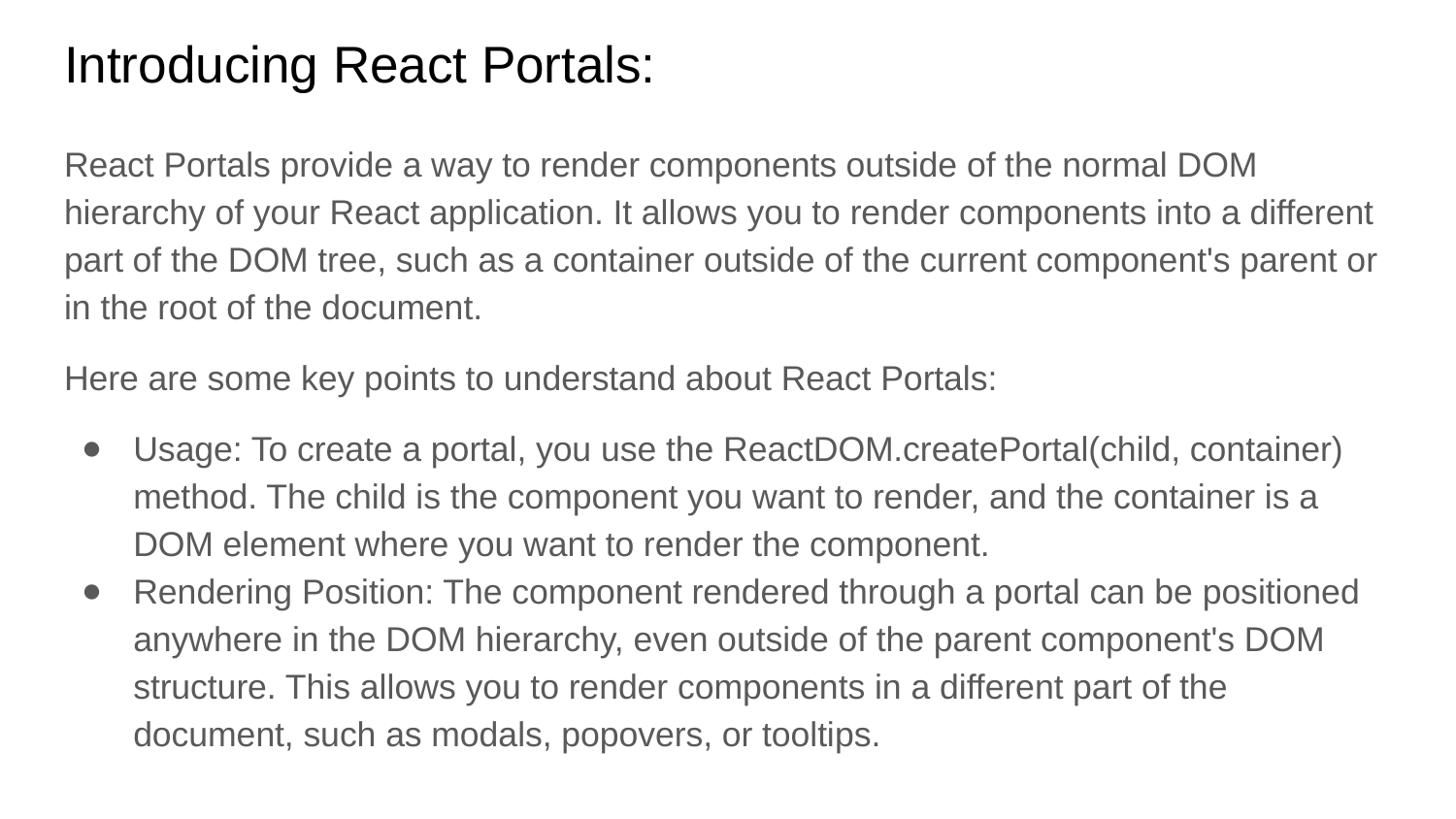

# Introducing React Portals:
React Portals provide a way to render components outside of the normal DOM hierarchy of your React application. It allows you to render components into a different part of the DOM tree, such as a container outside of the current component's parent or in the root of the document.
Here are some key points to understand about React Portals:
Usage: To create a portal, you use the ReactDOM.createPortal(child, container) method. The child is the component you want to render, and the container is a DOM element where you want to render the component.
Rendering Position: The component rendered through a portal can be positioned anywhere in the DOM hierarchy, even outside of the parent component's DOM structure. This allows you to render components in a different part of the document, such as modals, popovers, or tooltips.